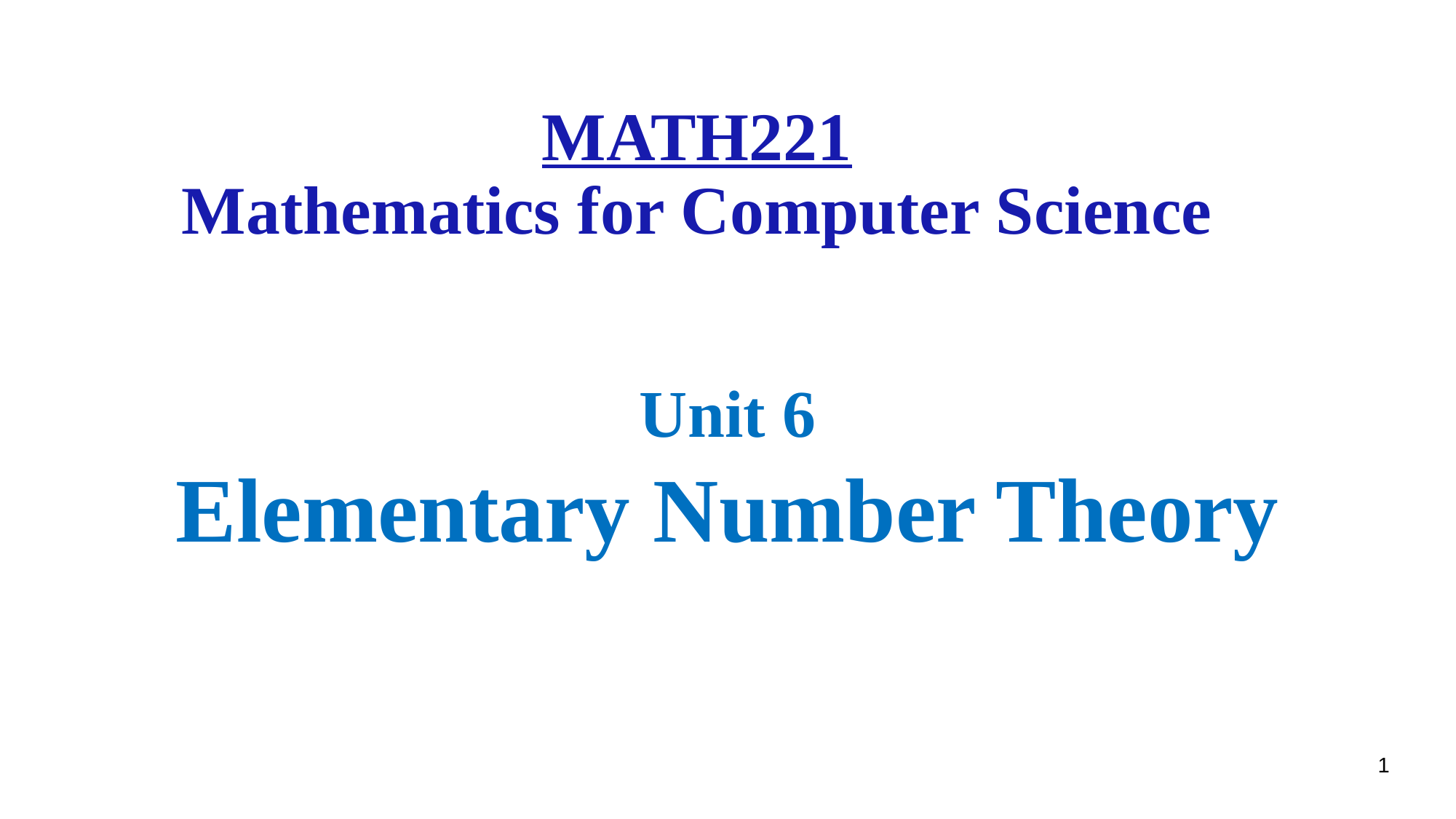

# MATH221 Mathematics for Computer Science
Unit 6
Elementary Number Theory
1